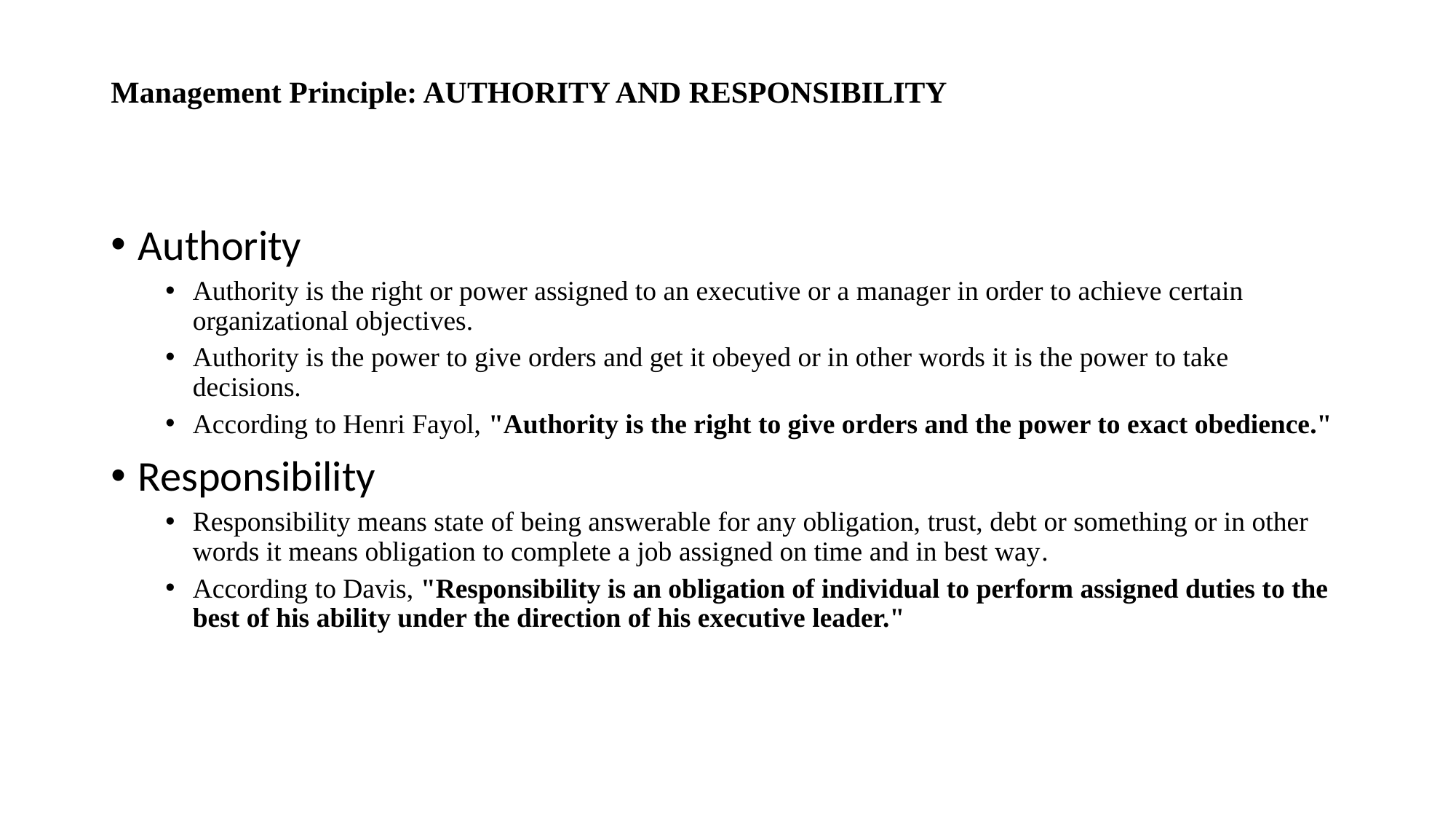

# Management Principle: AUTHORITY AND RESPONSIBILITY
Authority
Authority is the right or power assigned to an executive or a manager in order to achieve certain organizational objectives.
Authority is the power to give orders and get it obeyed or in other words it is the power to take decisions.
According to Henri Fayol, "Authority is the right to give orders and the power to exact obedience."
Responsibility
Responsibility means state of being answerable for any obligation, trust, debt or something or in other words it means obligation to complete a job assigned on time and in best way.
According to Davis, "Responsibility is an obligation of individual to perform assigned duties to the best of his ability under the direction of his executive leader."